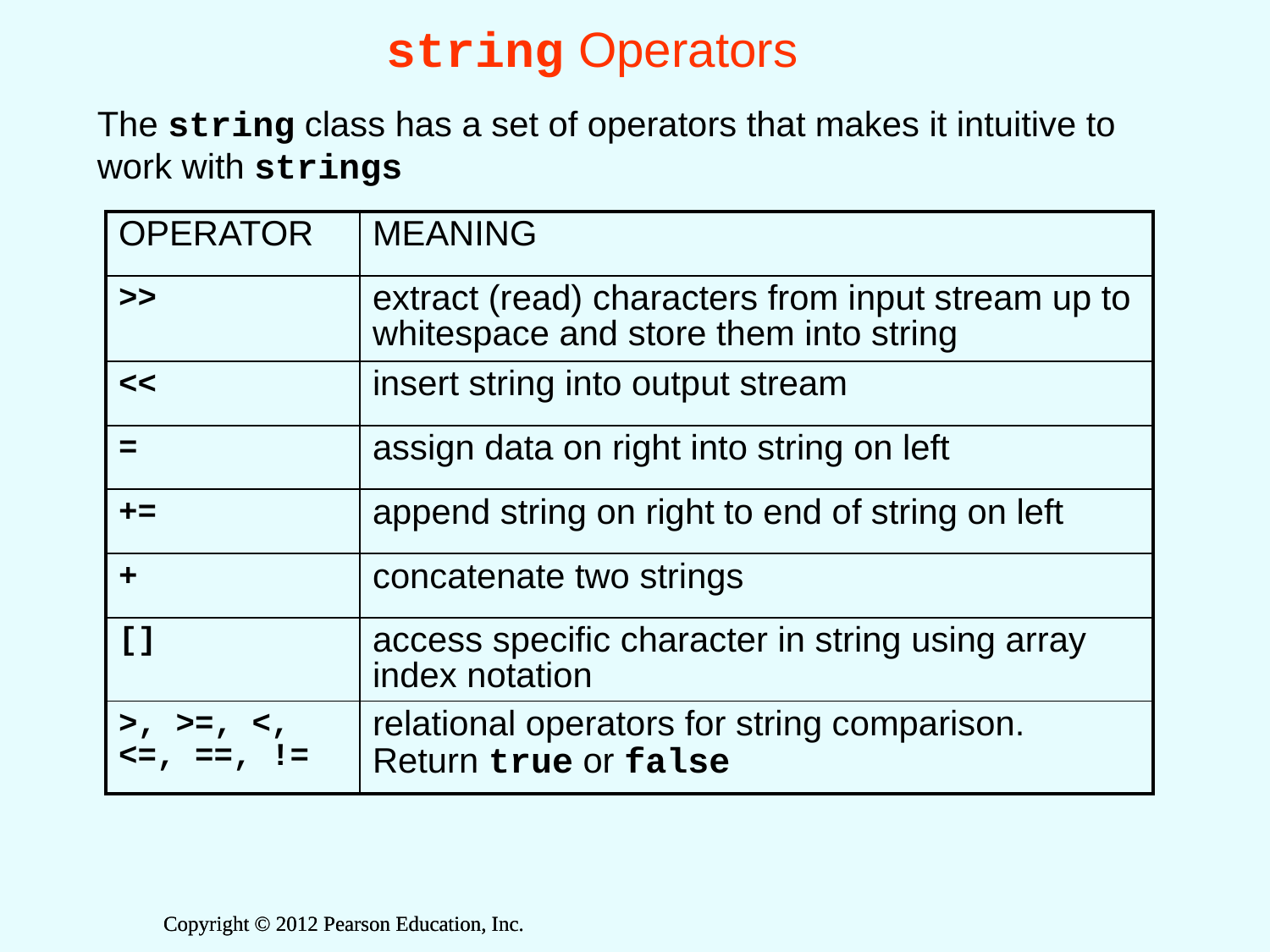

# string Operators
The string class has a set of operators that makes it intuitive to work with strings
| OPERATOR | MEANING |
| --- | --- |
| >> | extract (read) characters from input stream up to whitespace and store them into string |
| << | insert string into output stream |
| = | assign data on right into string on left |
| += | append string on right to end of string on left |
| + | concatenate two strings |
| [] | access specific character in string using array index notation |
| >, >=, <, <=, ==, != | relational operators for string comparison. Return true or false |